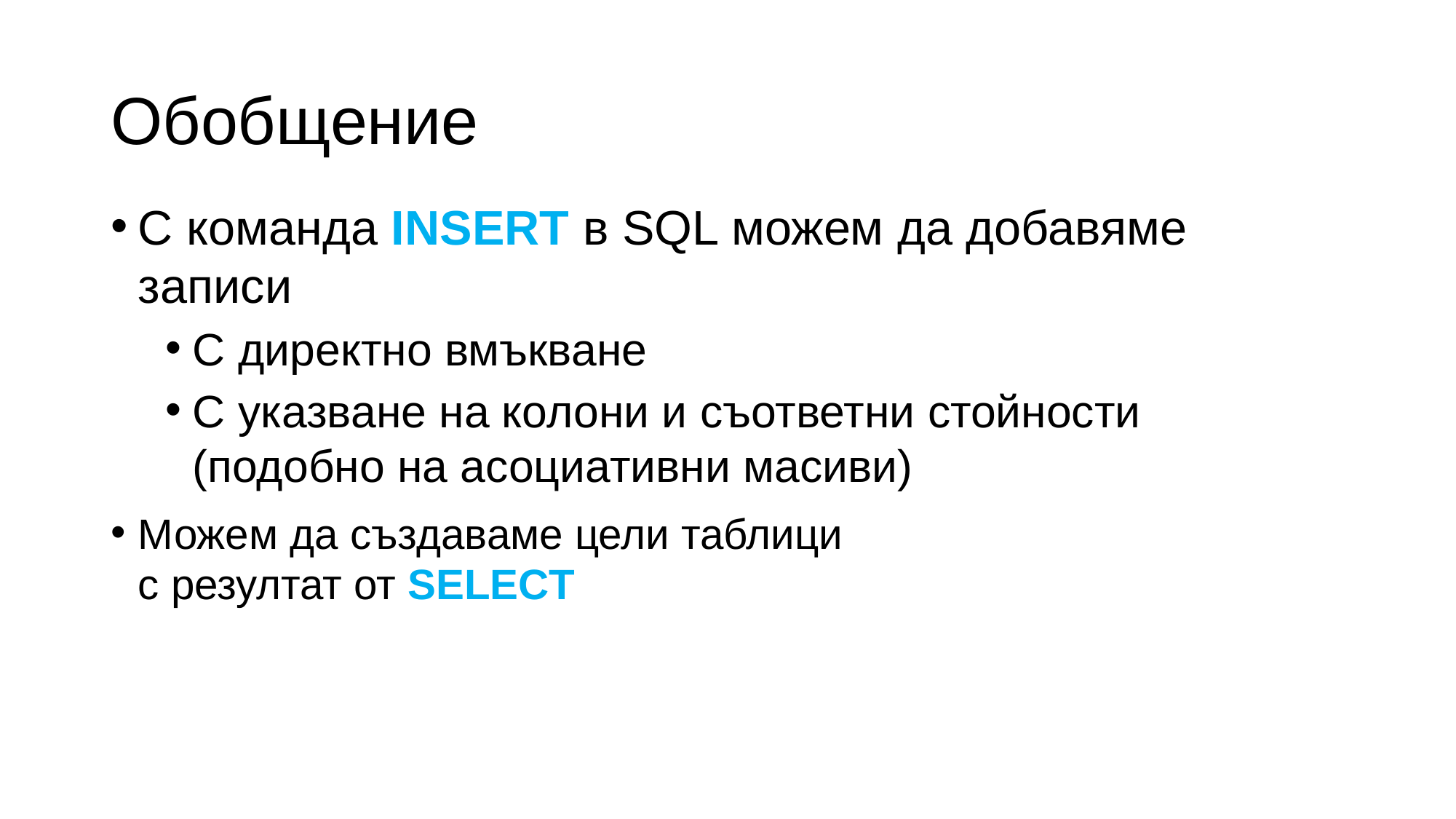

# Обобщение
С команда INSERT в SQL можем да добавяме записи
С директно вмъкване
С указване на колони и съответни стойности
(подобно на асоциативни масиви)
Можем да създаваме цели таблици
с резултат от SELECT